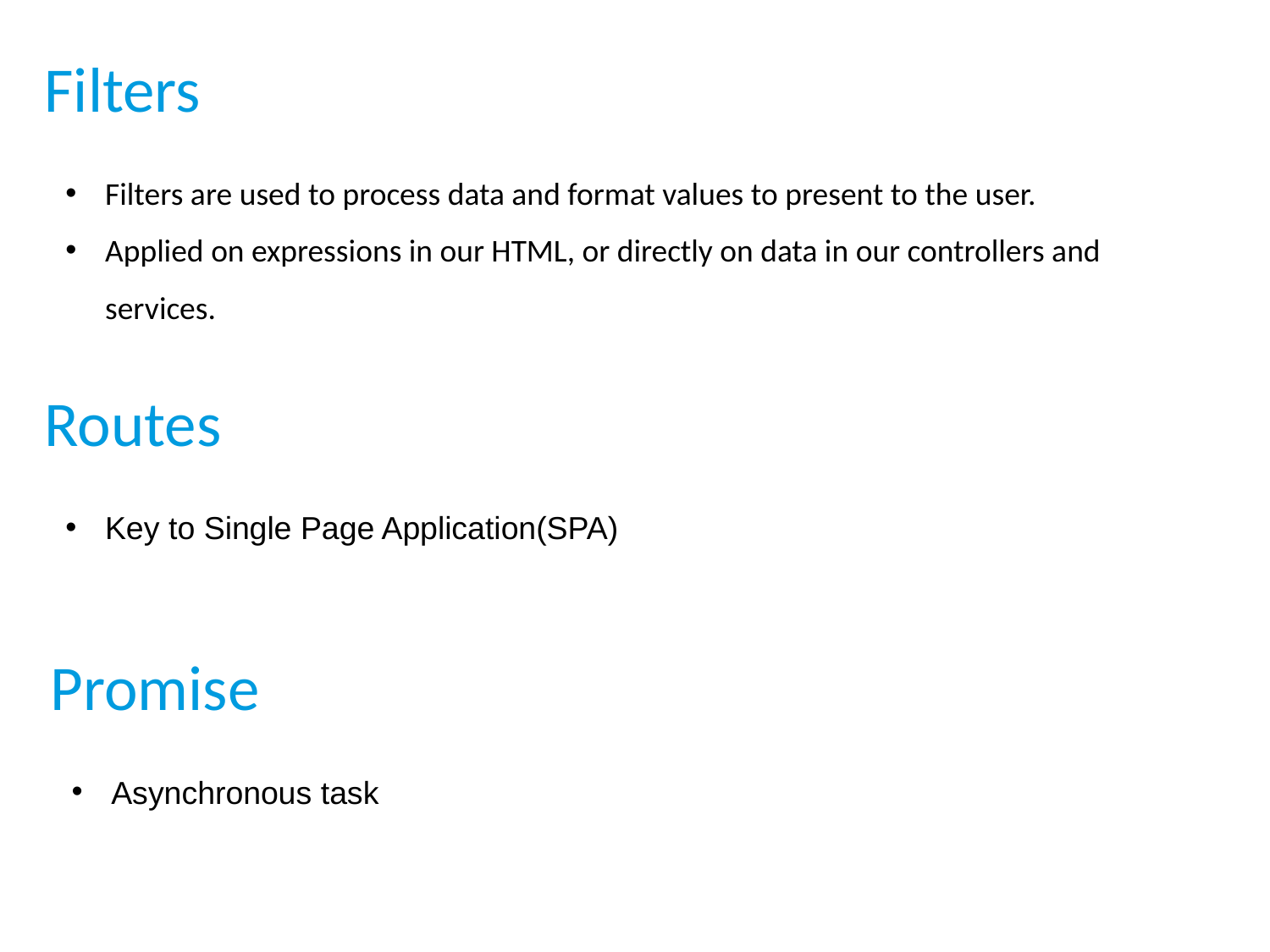

# Filters
Filters are used to process data and format values to present to the user.
Applied on expressions in our HTML, or directly on data in our controllers and services.
Routes
Key to Single Page Application(SPA)
Promise
Asynchronous task